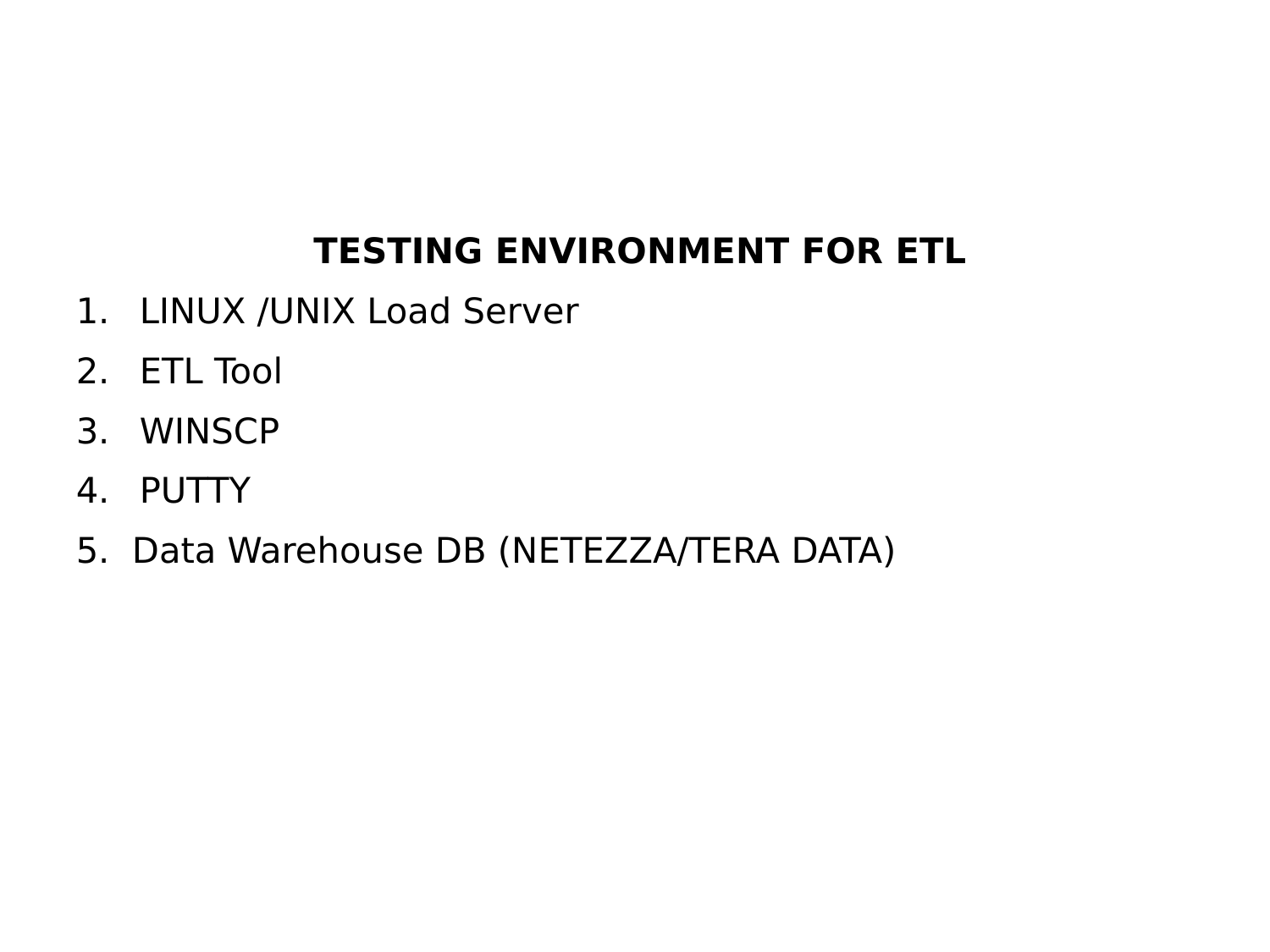

TESTING ENVIRONMENT FOR ETL
LINUX /UNIX Load Server
ETL Tool
WINSCP
PUTTY
5.  Data Warehouse DB (NETEZZA/TERA DATA)